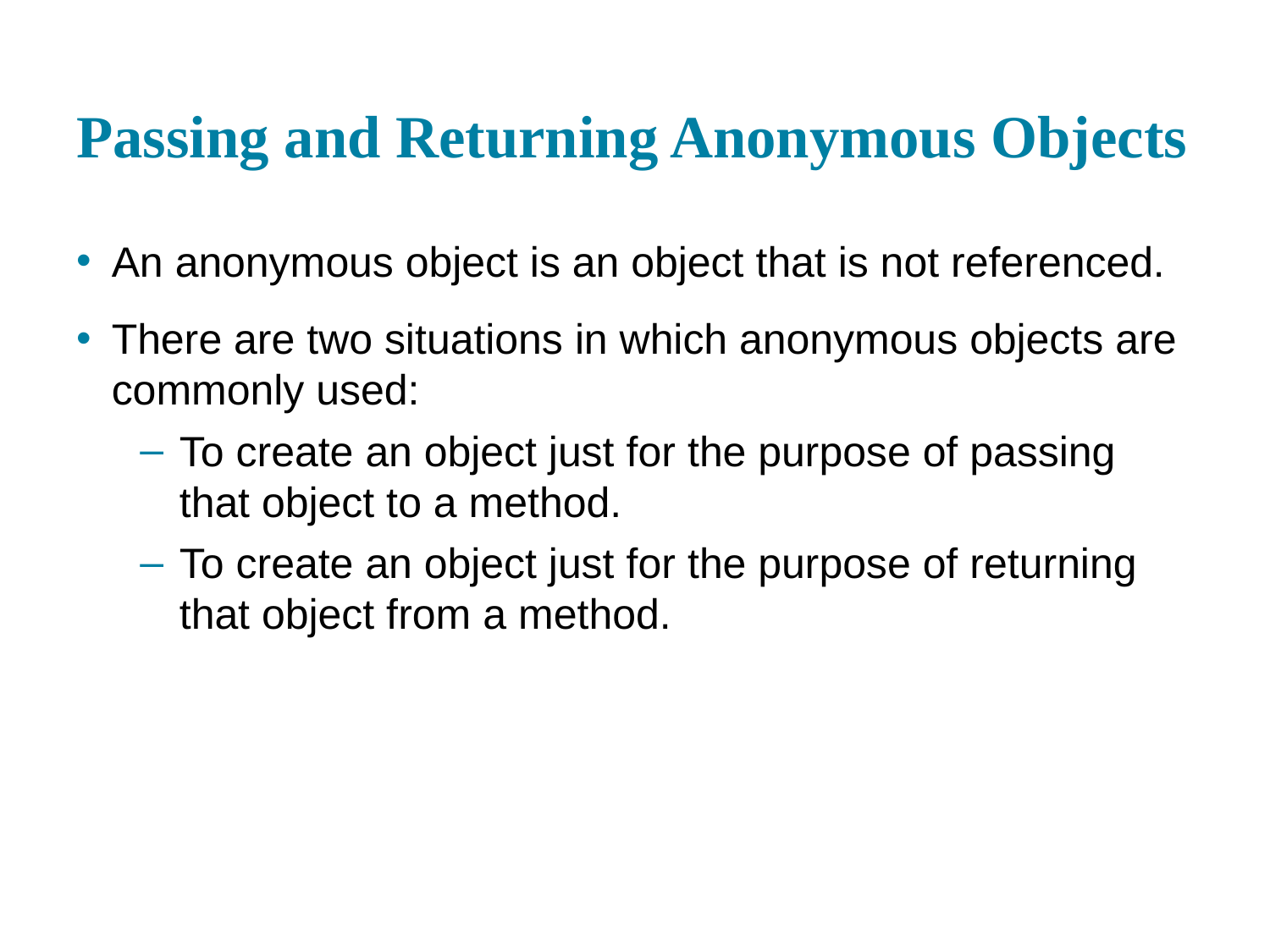

# Passing and Returning Anonymous Objects
An anonymous object is an object that is not referenced.
There are two situations in which anonymous objects are commonly used:
To create an object just for the purpose of passing that object to a method.
To create an object just for the purpose of returning that object from a method.